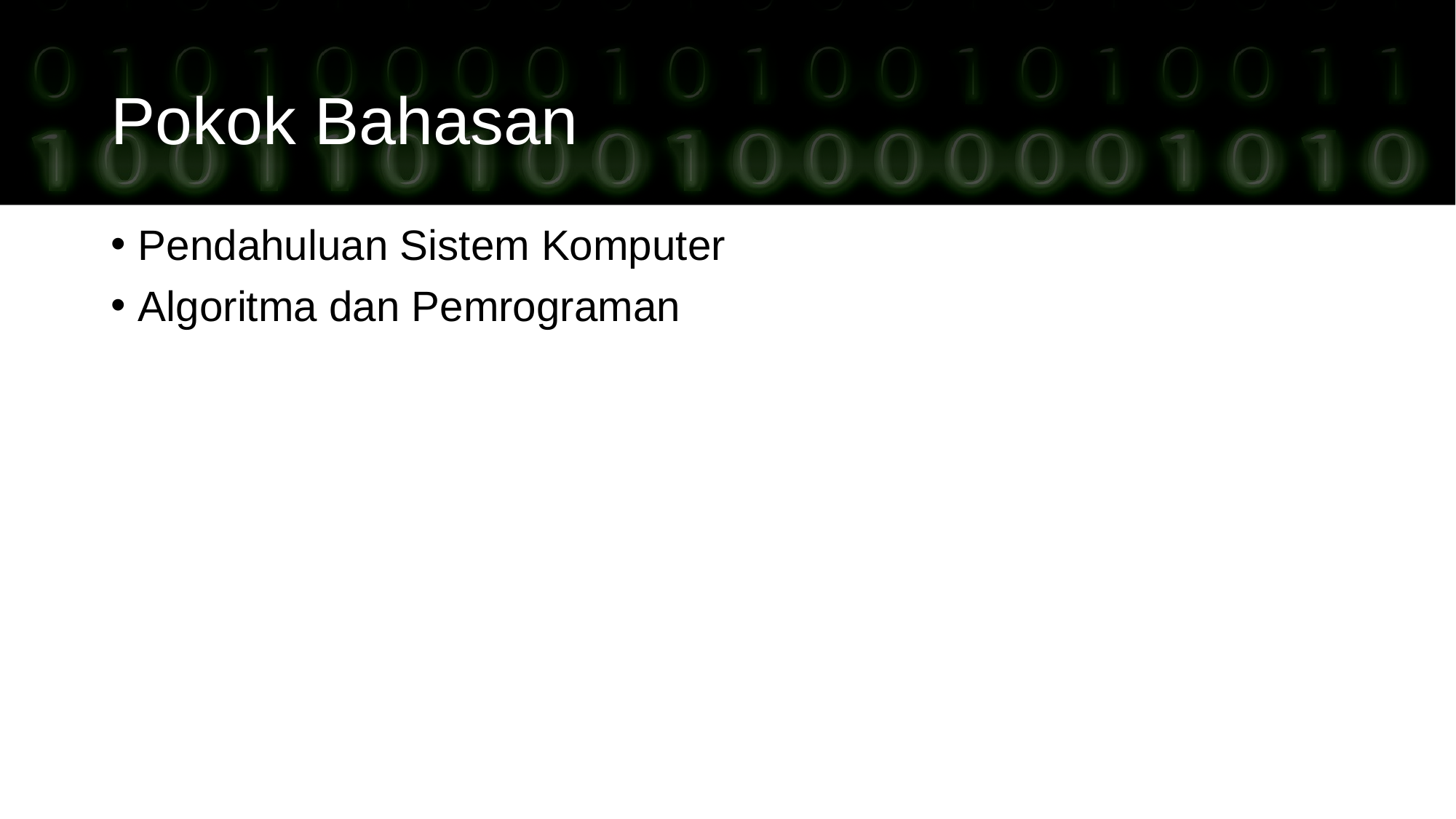

# Pokok Bahasan
Pendahuluan Sistem Komputer
Algoritma dan Pemrograman